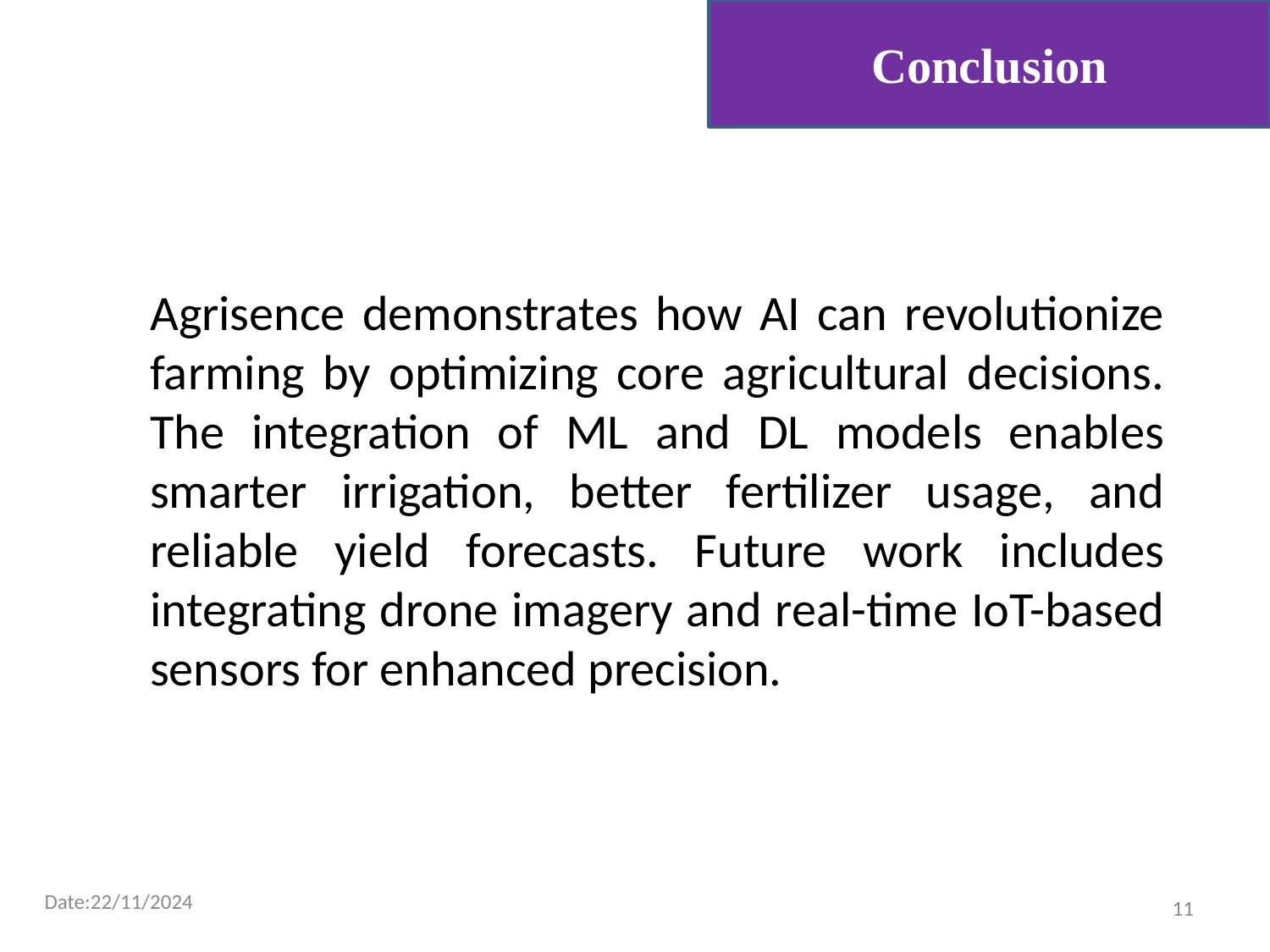

Conclusion
Agrisence demonstrates how AI can revolutionize farming by optimizing core agricultural decisions. The integration of ML and DL models enables smarter irrigation, better fertilizer usage, and reliable yield forecasts. Future work includes integrating drone imagery and real-time IoT-based sensors for enhanced precision.

Date:22/11/2024
11